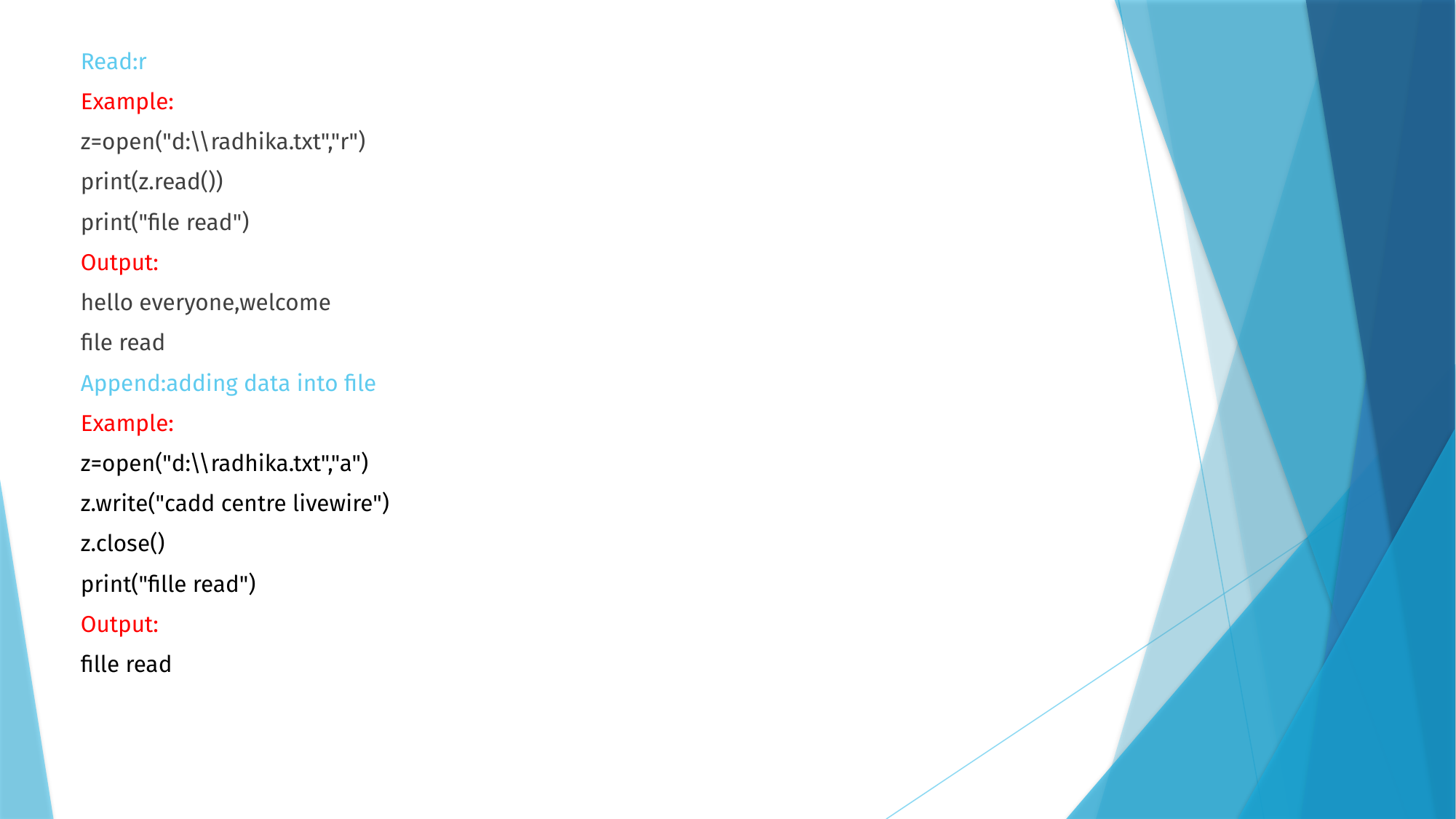

Read:r
Example:
z=open("d:\\radhika.txt","r")
print(z.read())
print("file read")
Output:
hello everyone,welcome
file read
Append:adding data into file
Example:
z=open("d:\\radhika.txt","a")
z.write("cadd centre livewire")
z.close()
print("fille read")
Output:
fille read